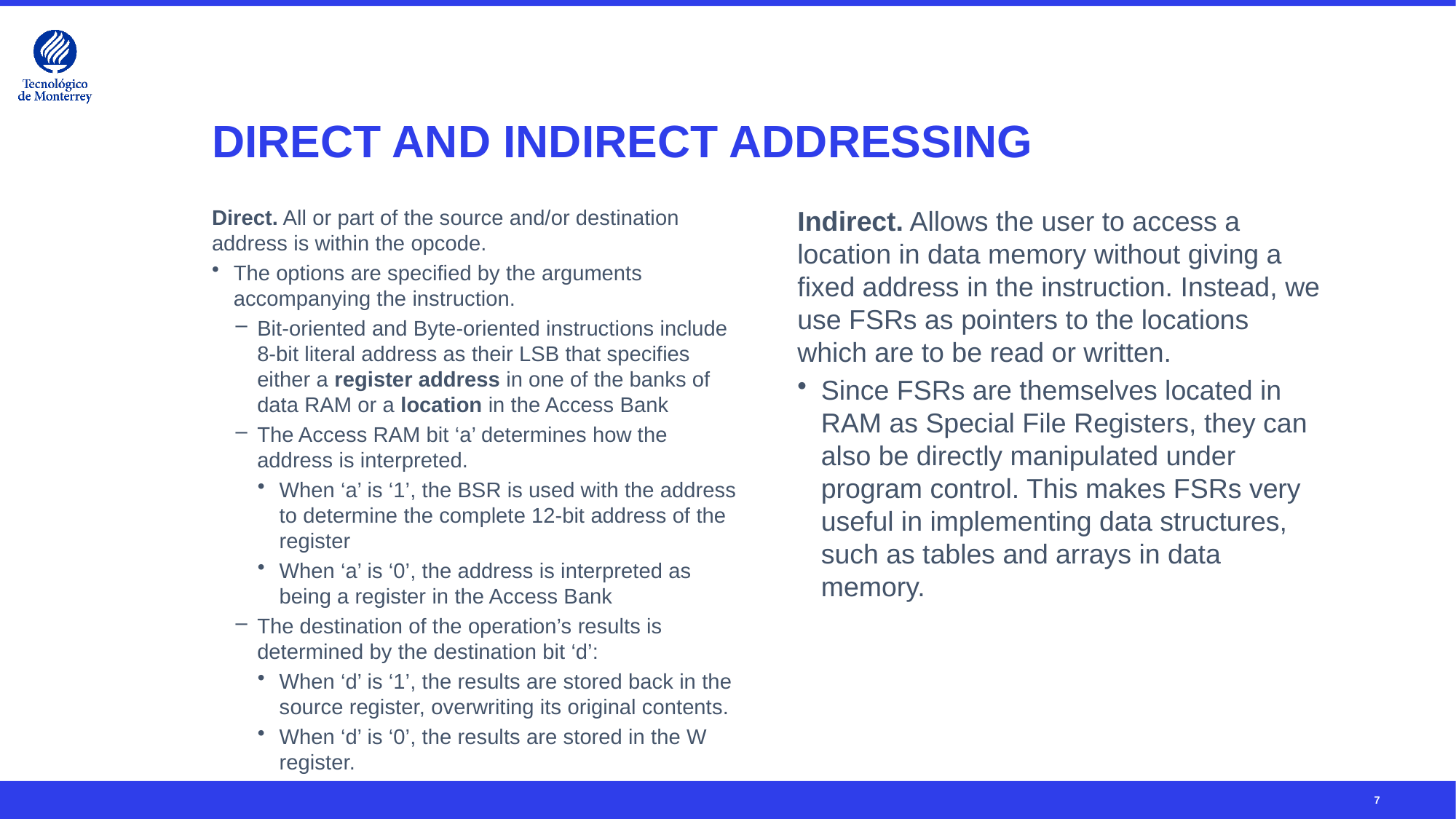

# DIRECT AND INDIRECT ADDRESSING
Direct. All or part of the source and/or destination address is within the opcode.
The options are specified by the arguments accompanying the instruction.
Bit-oriented and Byte-oriented instructions include 8-bit literal address as their LSB that specifies either a register address in one of the banks of data RAM or a location in the Access Bank
The Access RAM bit ‘a’ determines how the address is interpreted.
When ‘a’ is ‘1’, the BSR is used with the address to determine the complete 12-bit address of the register
When ‘a’ is ‘0’, the address is interpreted as being a register in the Access Bank
The destination of the operation’s results is determined by the destination bit ‘d’:
When ‘d’ is ‘1’, the results are stored back in the source register, overwriting its original contents.
When ‘d’ is ‘0’, the results are stored in the W register.

Indirect. Allows the user to access a location in data memory without giving a fixed address in the instruction. Instead, we use FSRs as pointers to the locations which are to be read or written.
Since FSRs are themselves located in RAM as Special File Registers, they can also be directly manipulated under program control. This makes FSRs very useful in implementing data structures, such as tables and arrays in data memory.

7